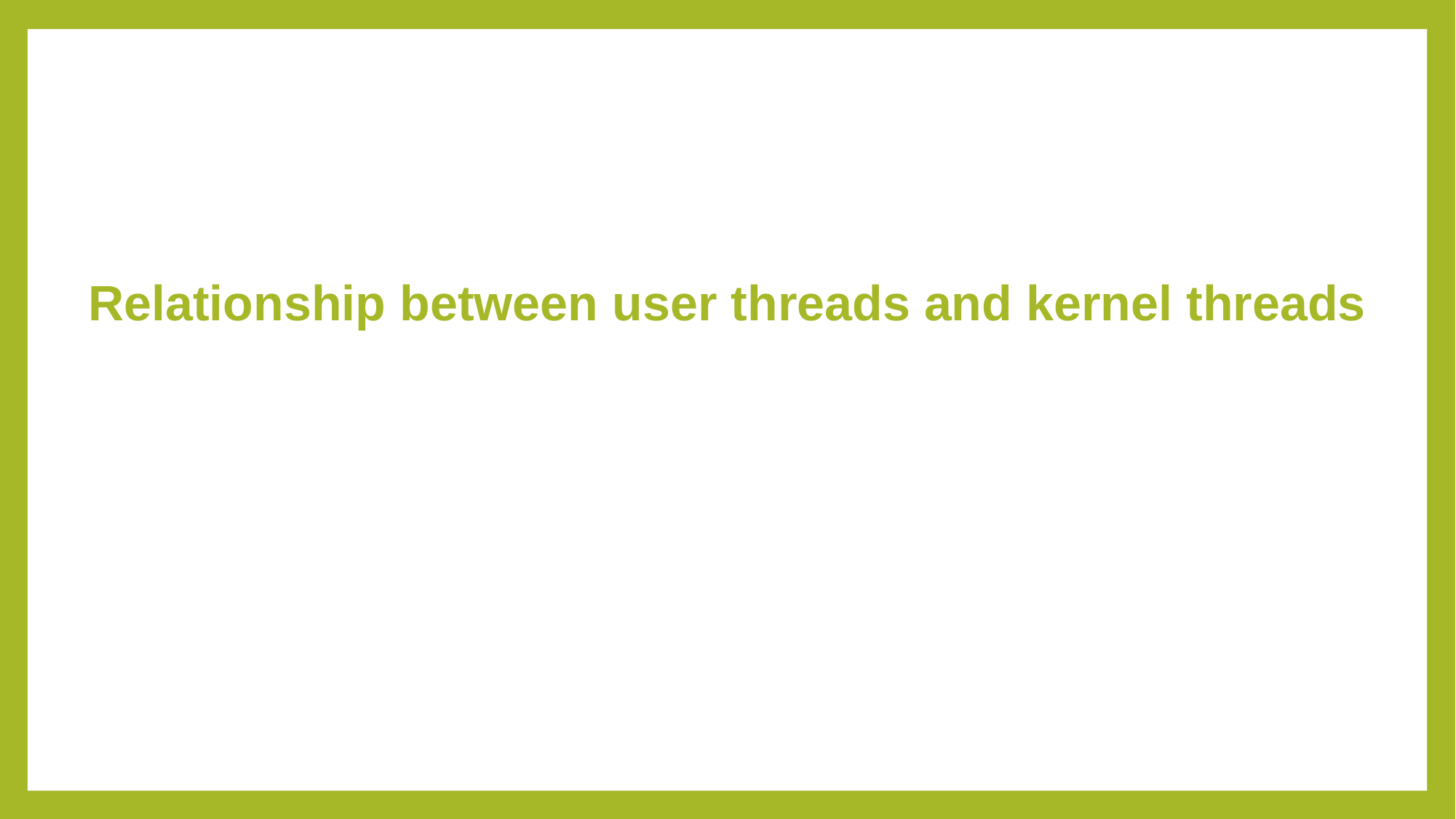

Relationship between user threads and kernel threads